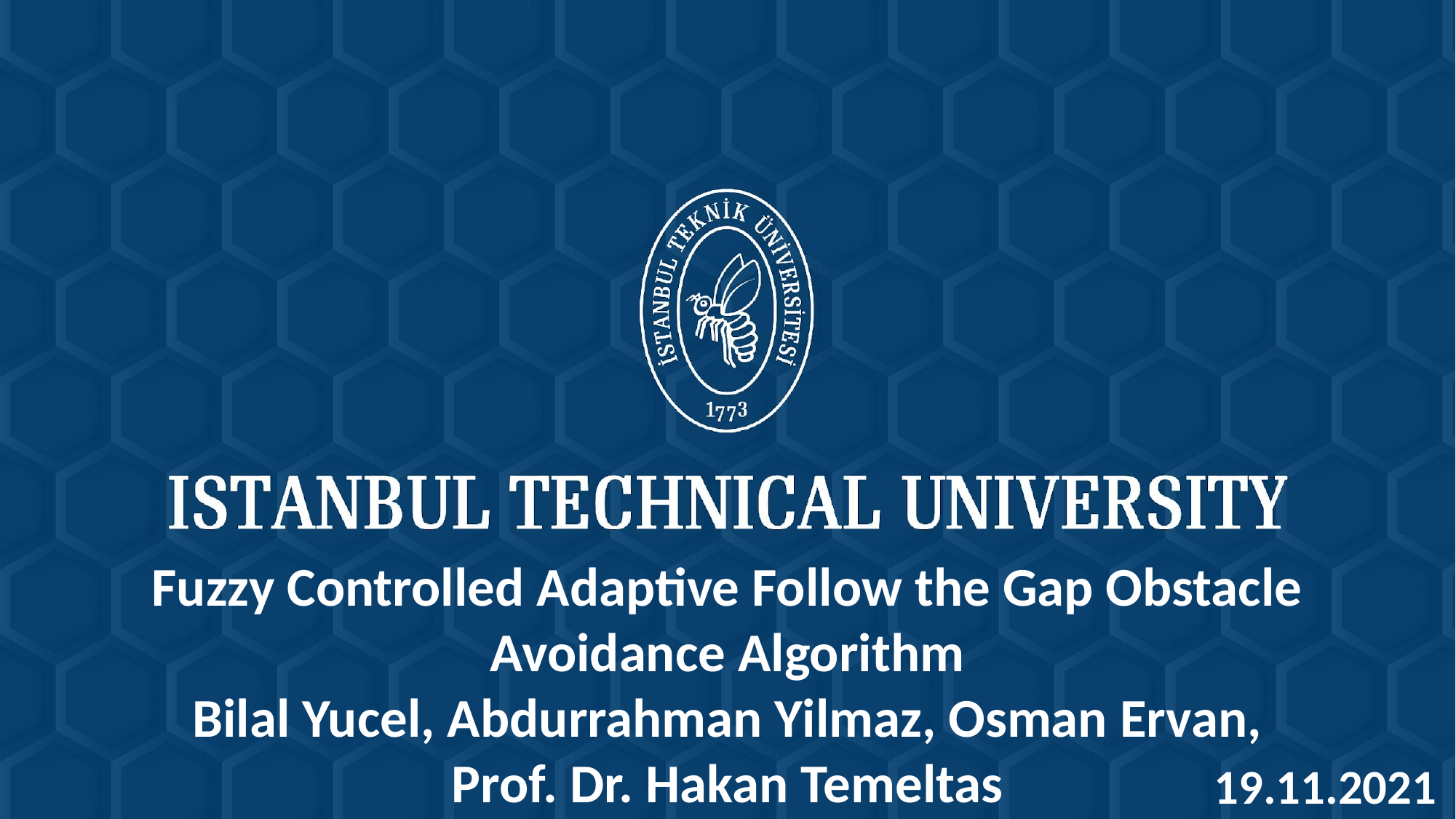

Fuzzy Controlled Adaptive Follow the Gap Obstacle Avoidance Algorithm
Bilal Yucel, Abdurrahman Yilmaz, Osman Ervan, Prof. Dr. Hakan Temeltas
19.11.2021